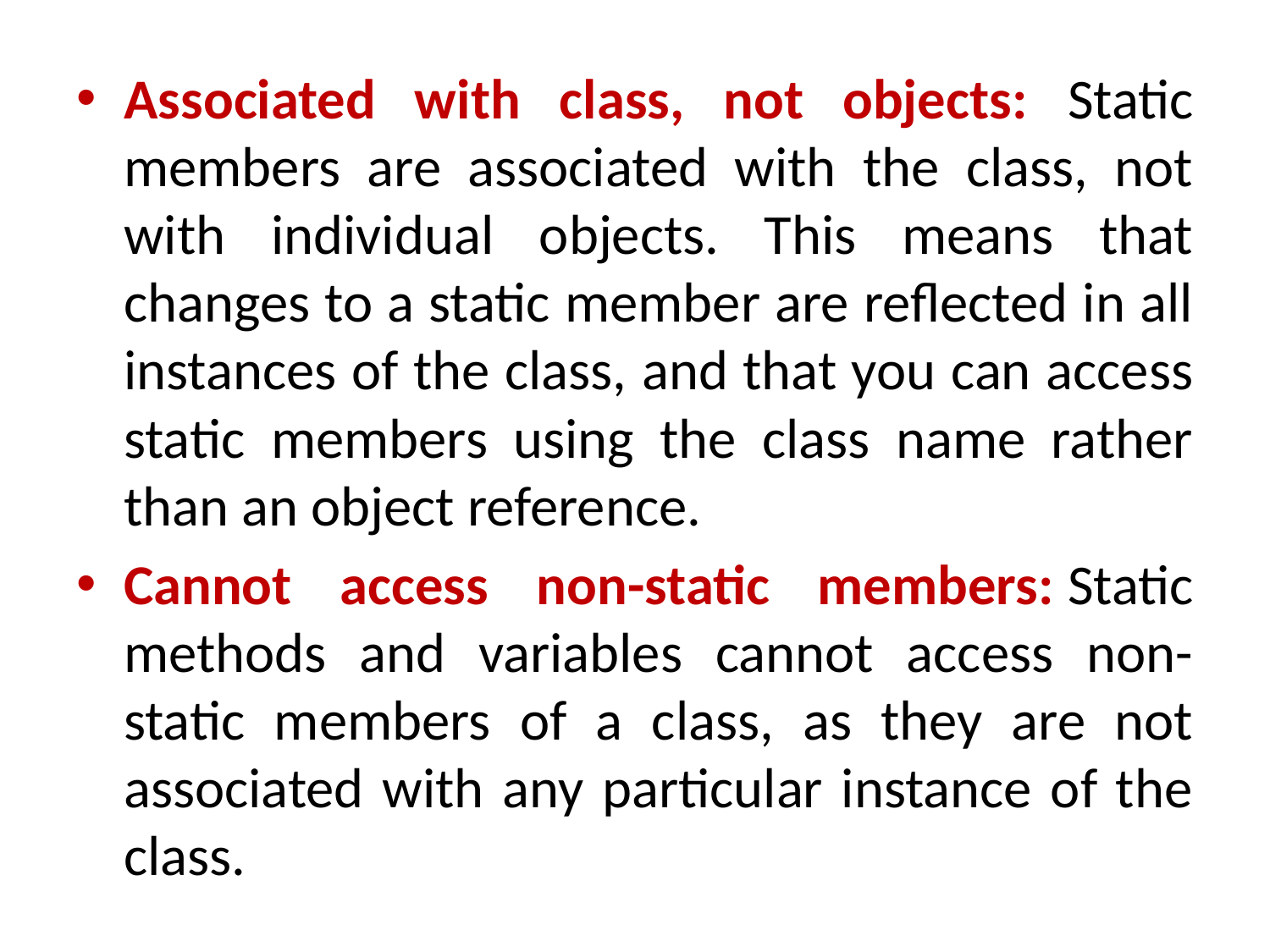

#
Associated with class, not objects: Static members are associated with the class, not with individual objects. This means that changes to a static member are reflected in all instances of the class, and that you can access static members using the class name rather than an object reference.
Cannot access non-static members: Static methods and variables cannot access non-static members of a class, as they are not associated with any particular instance of the class.